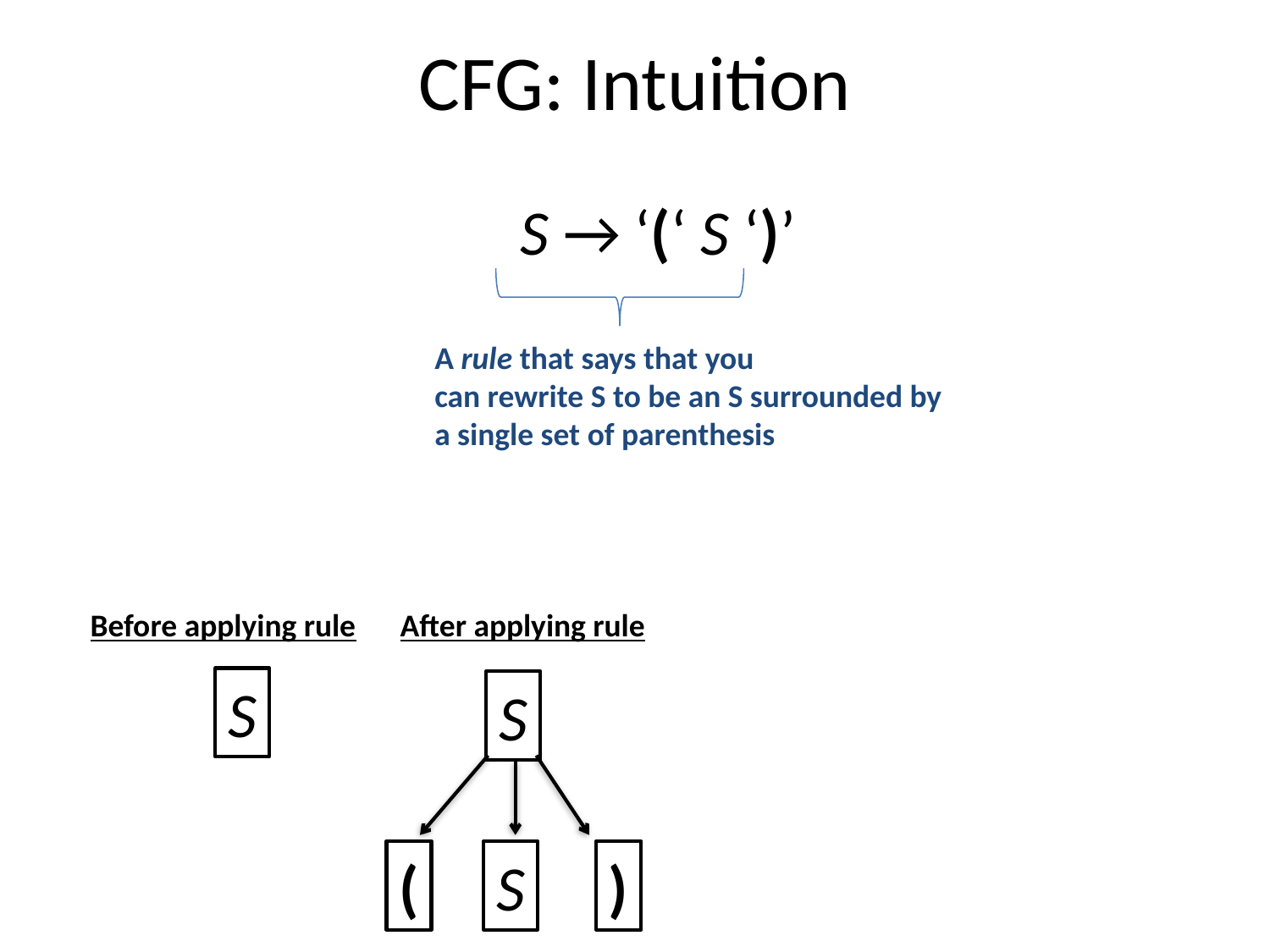

# CFG: Intuition

S → ‘(‘ S ‘)’
A rule that says that you
can rewrite S to be an S surrounded by
a single set of parenthesis
Before applying rule
After applying rule
S
S
(
S
)